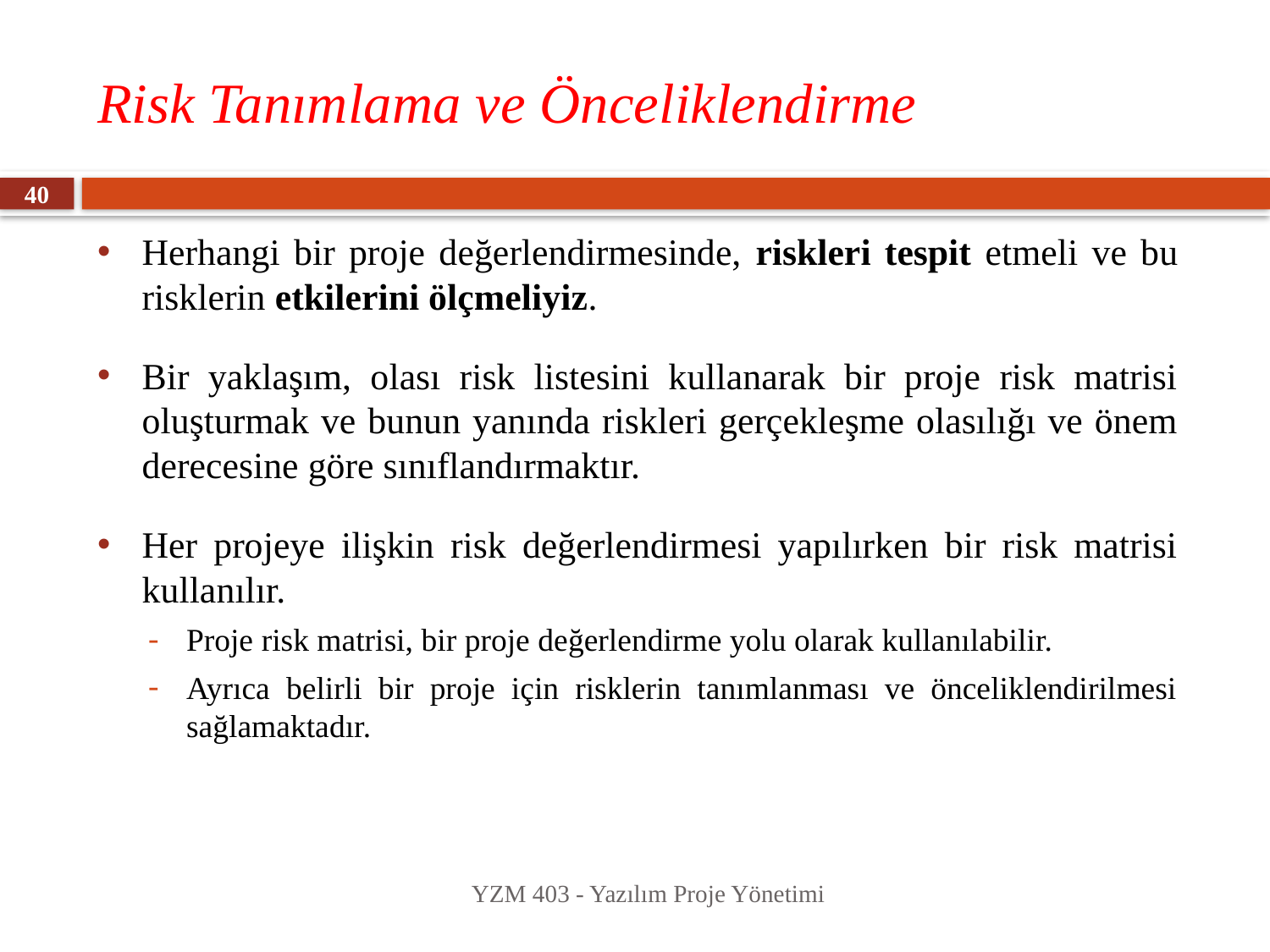

# Risk Tanımlama ve Önceliklendirme
40
Herhangi bir proje değerlendirmesinde, riskleri tespit etmeli ve bu risklerin etkilerini ölçmeliyiz.

Bir yaklaşım, olası risk listesini kullanarak bir proje risk matrisi oluşturmak ve bunun yanında riskleri gerçekleşme olasılığı ve önem derecesine göre sınıflandırmaktır.

Her projeye ilişkin risk değerlendirmesi yapılırken bir risk matrisi kullanılır.
Proje risk matrisi, bir proje değerlendirme yolu olarak kullanılabilir.
Ayrıca belirli bir proje için risklerin tanımlanması ve önceliklendirilmesi sağlamaktadır.

YZM 403 - Yazılım Proje Yönetimi